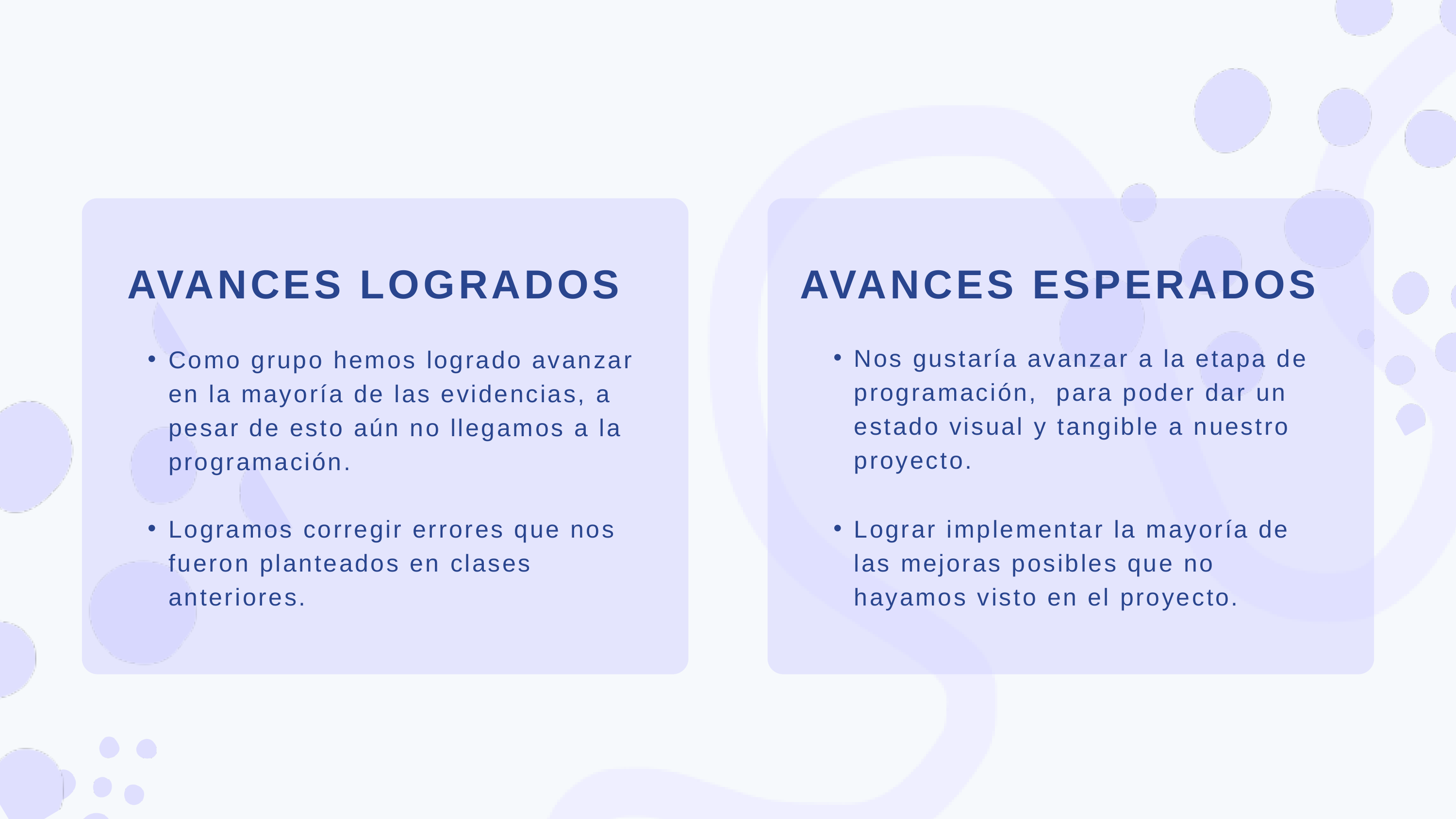

AVANCES LOGRADOS
AVANCES ESPERADOS

Nos gustaría avanzar a la etapa de programación,  para poder dar un estado visual y tangible a nuestro proyecto.
Como grupo hemos logrado avanzar en la mayoría de las evidencias, a pesar de esto aún no llegamos a la programación.

Logramos corregir errores que nos fueron planteados en clases anteriores.
Lograr implementar la mayoría de las mejoras posibles que no hayamos visto en el proyecto.